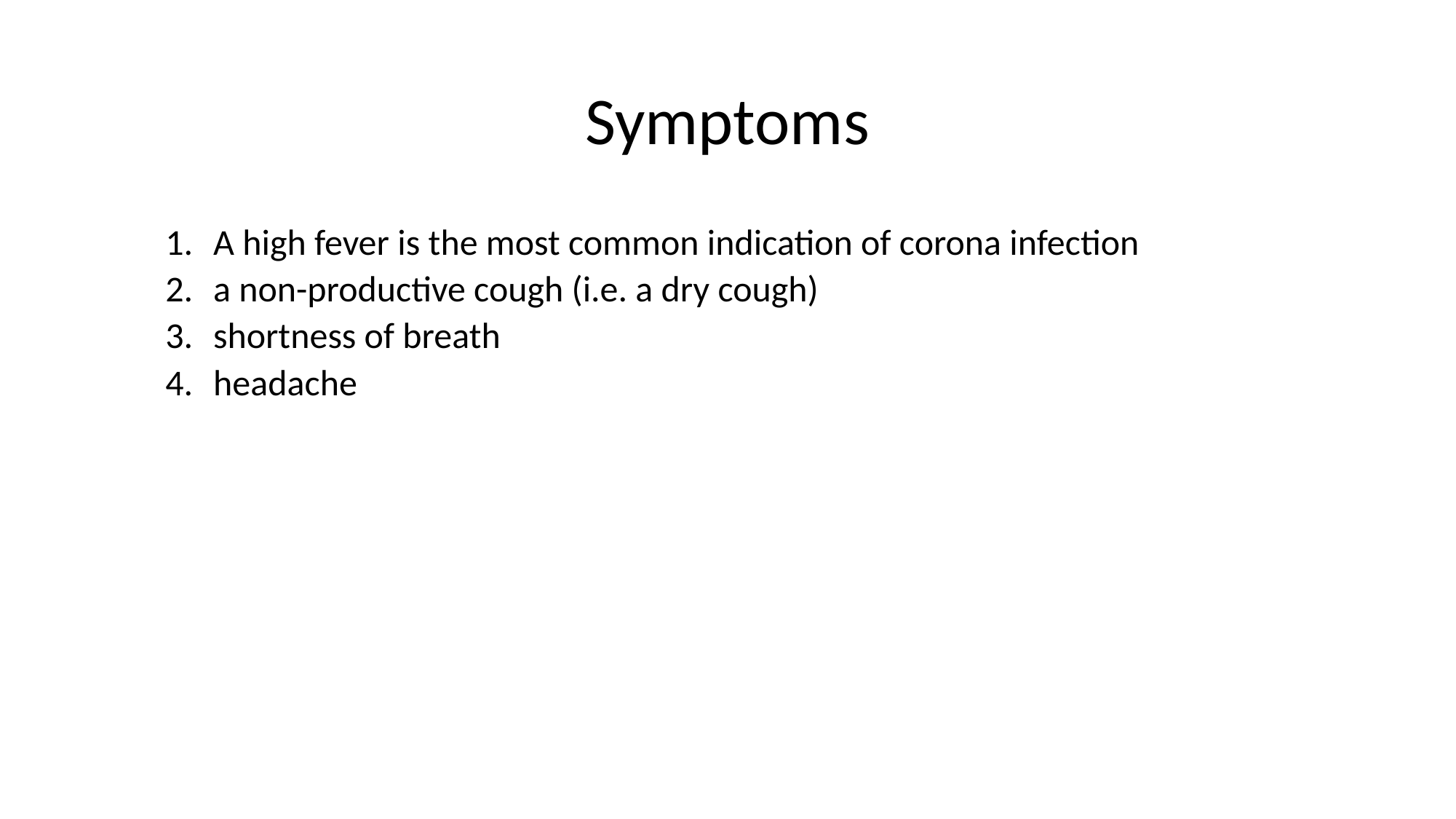

# Symptoms
A high fever is the most common indication of corona infection
a non-productive cough (i.e. a dry cough)
shortness of breath
headache